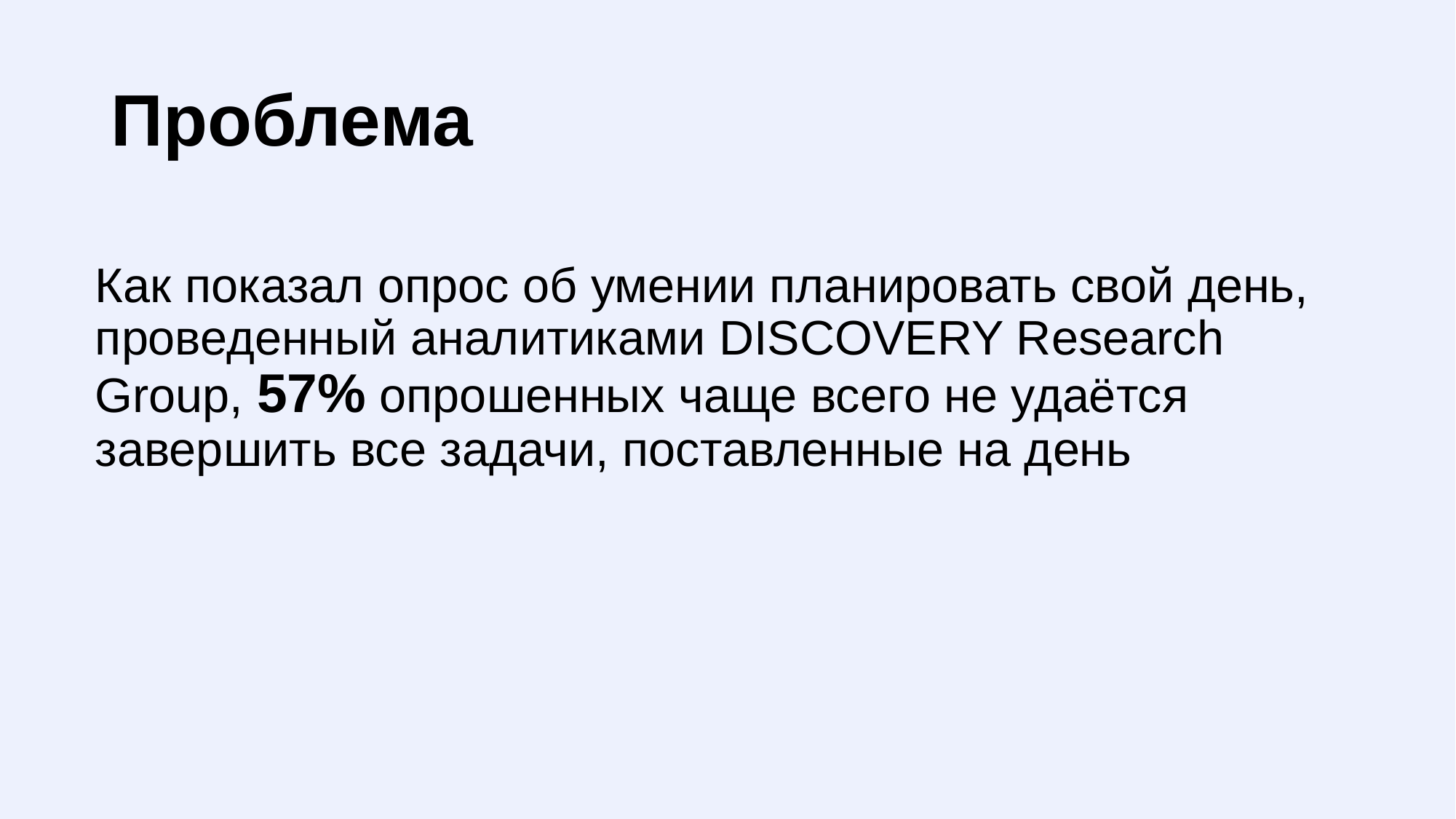

Проблема
Как показал опрос об умении планировать свой день, проведенный аналитиками DISCOVERY Research Group, 57% опрошенных чаще всего не удаётся завершить все задачи, поставленные на день
2